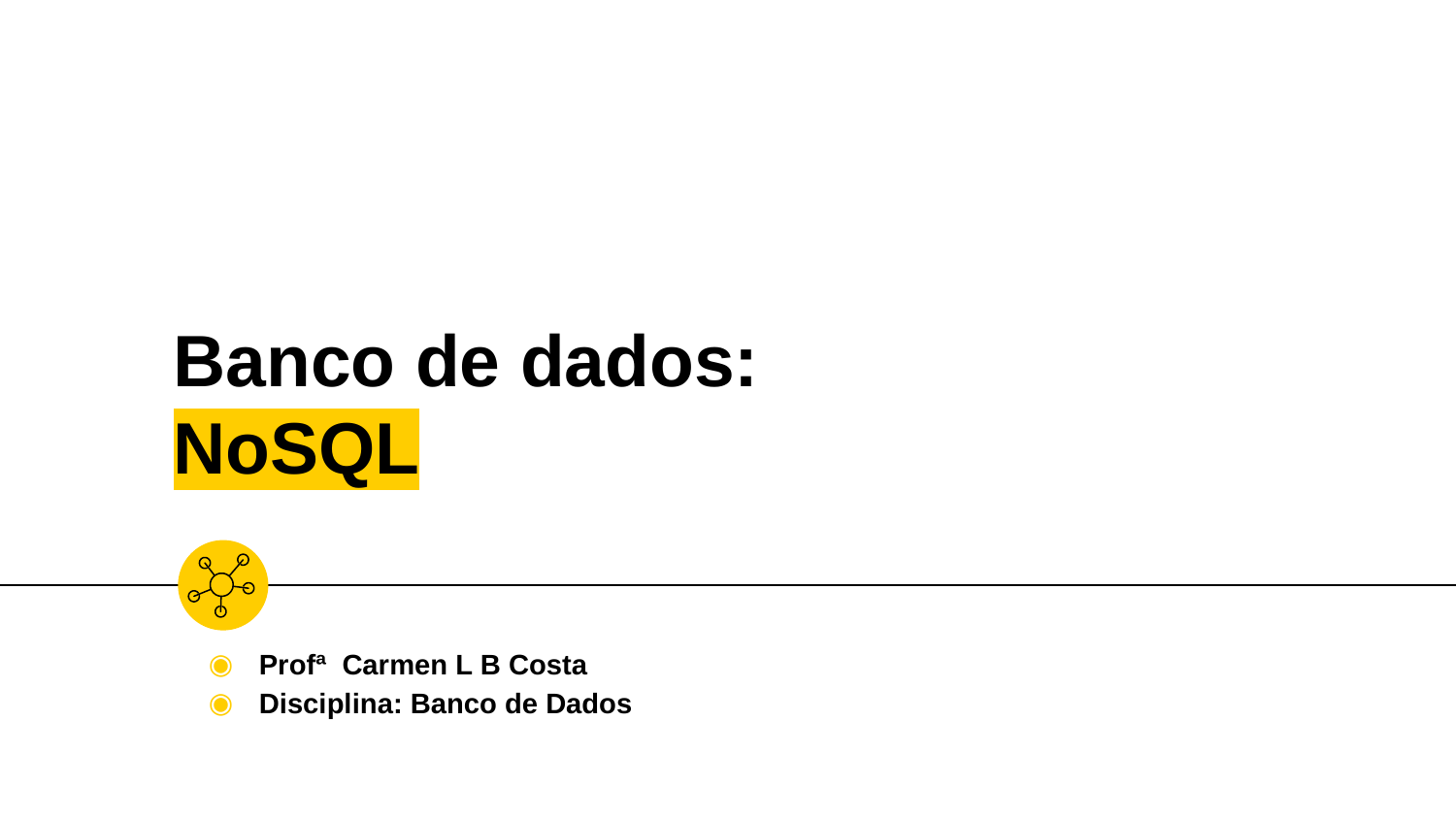

# Banco de dados: NoSQL

Profª  Carmen L B Costa
Disciplina: Banco de Dados